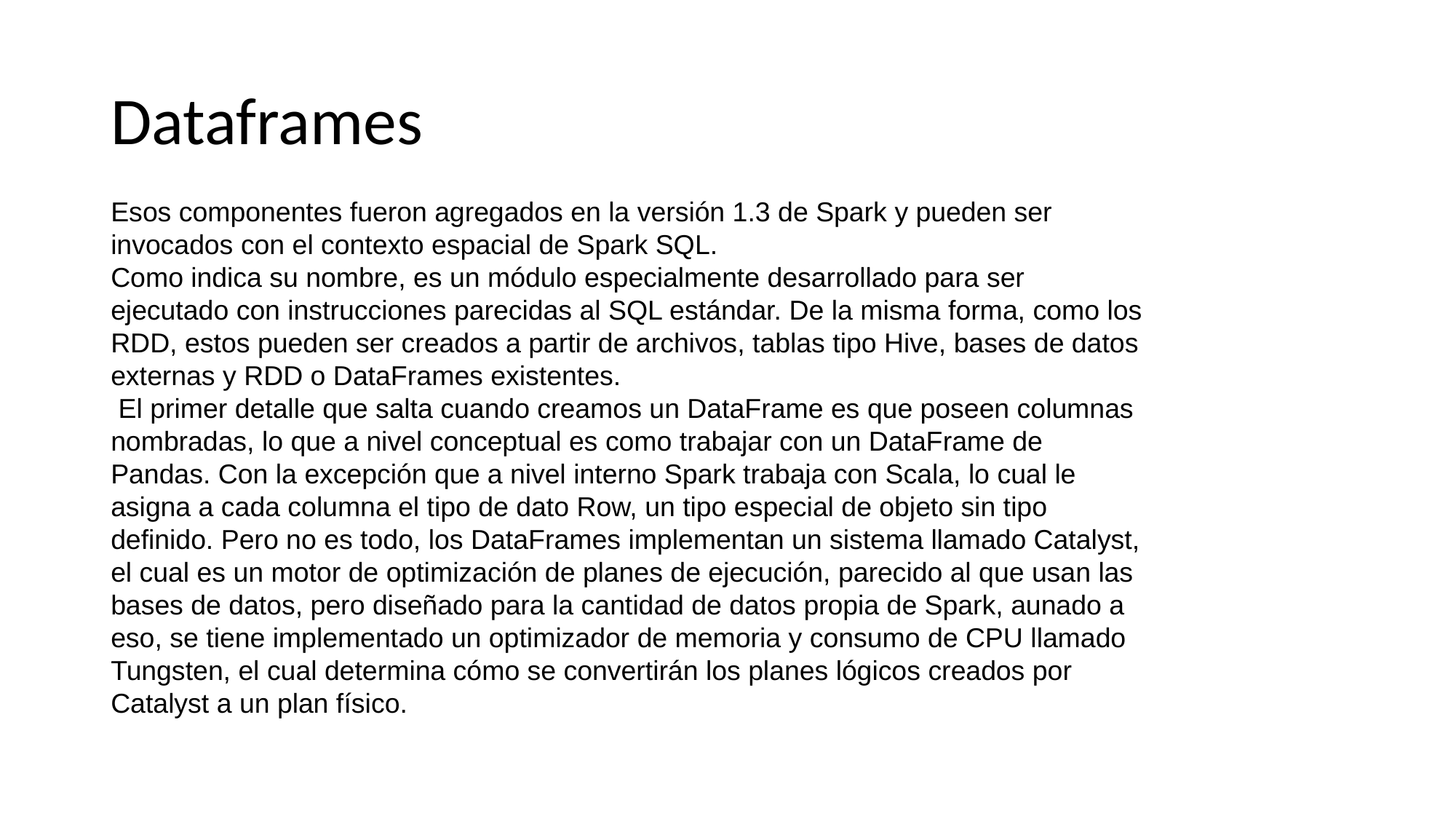

# Dataframes
Esos componentes fueron agregados en la versión 1.3 de Spark y pueden ser invocados con el contexto espacial de Spark SQL.
Como indica su nombre, es un módulo especialmente desarrollado para ser ejecutado con instrucciones parecidas al SQL estándar. De la misma forma, como los RDD, estos pueden ser creados a partir de archivos, tablas tipo Hive, bases de datos externas y RDD o DataFrames existentes.
 El primer detalle que salta cuando creamos un DataFrame es que poseen columnas nombradas, lo que a nivel conceptual es como trabajar con un DataFrame de Pandas. Con la excepción que a nivel interno Spark trabaja con Scala, lo cual le asigna a cada columna el tipo de dato Row, un tipo especial de objeto sin tipo definido. Pero no es todo, los DataFrames implementan un sistema llamado Catalyst, el cual es un motor de optimización de planes de ejecución, parecido al que usan las bases de datos, pero diseñado para la cantidad de datos propia de Spark, aunado a eso, se tiene implementado un optimizador de memoria y consumo de CPU llamado Tungsten, el cual determina cómo se convertirán los planes lógicos creados por Catalyst a un plan físico.